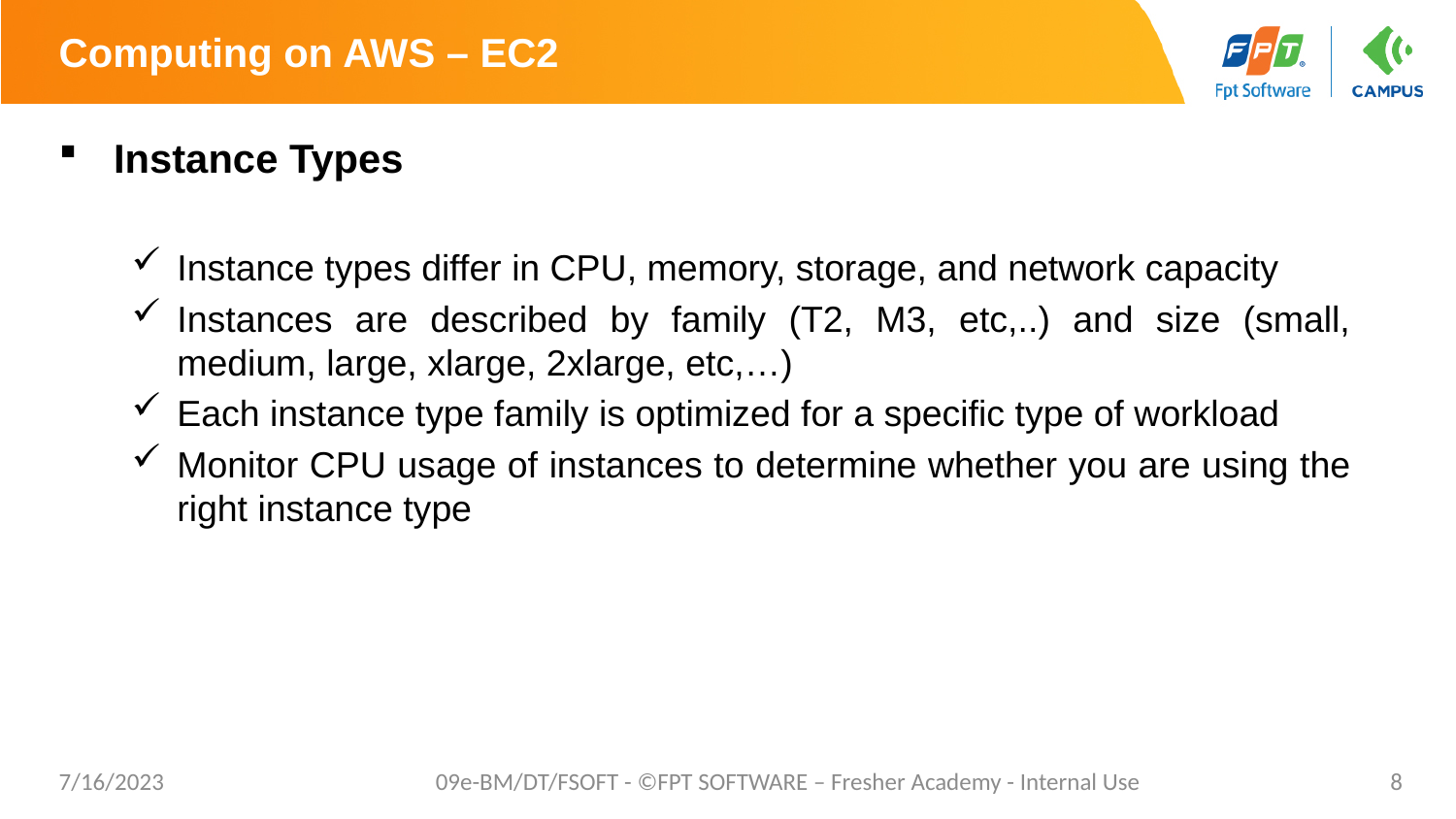

# Computing on AWS – EC2
Instance Types

Instance types differ in CPU, memory, storage, and network capacity
Instances are described by family (T2, M3, etc,..) and size (small, medium, large, xlarge, 2xlarge, etc,…)
Each instance type family is optimized for a specific type of workload
Monitor CPU usage of instances to determine whether you are using the right instance type

7/16/2023
09e-BM/DT/FSOFT - ©FPT SOFTWARE – Fresher Academy - Internal Use
8